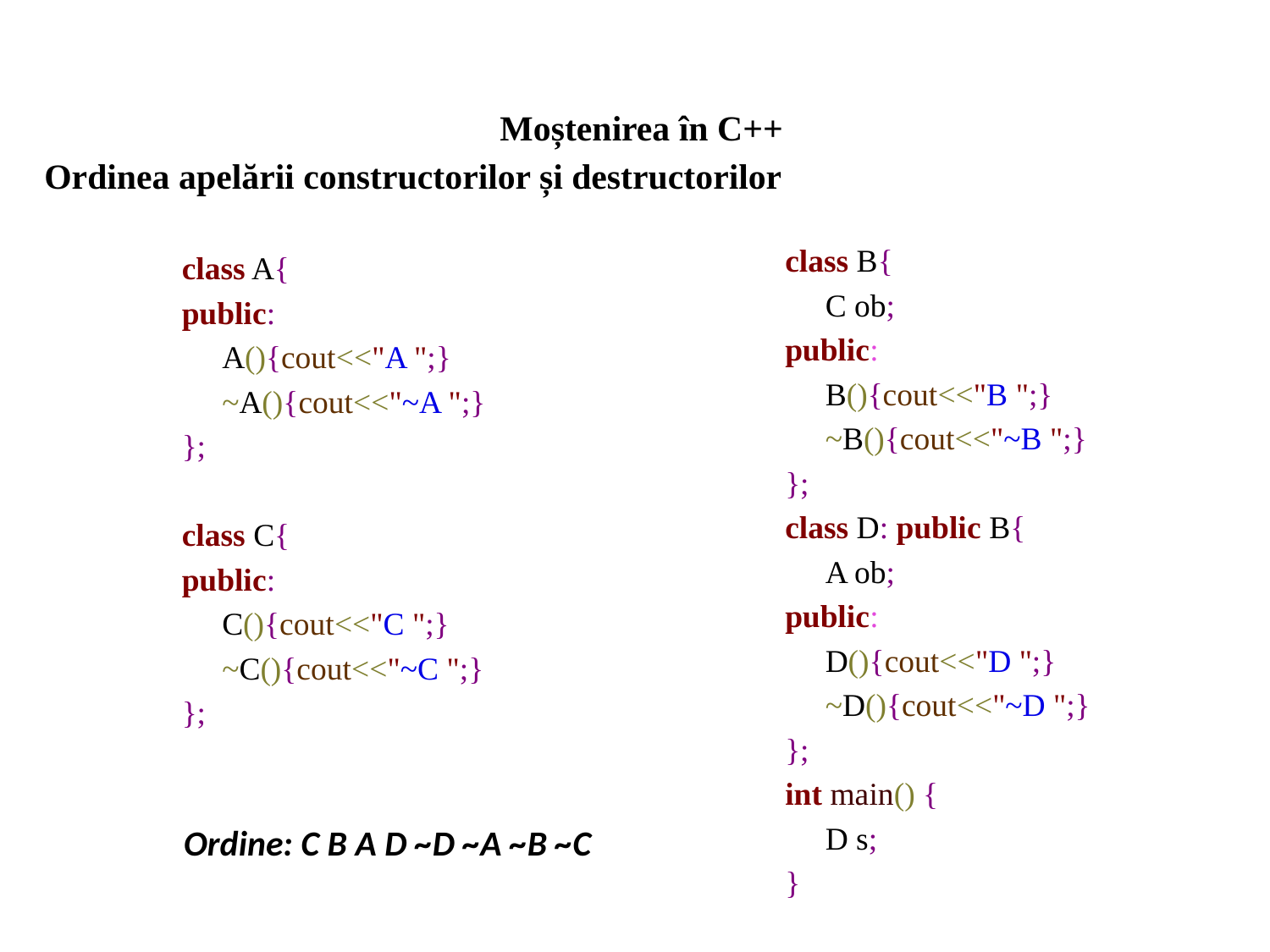

Moștenirea în C++
Ordinea apelării constructorilor și destructorilor
class B{
     C ob;
public:
     B(){cout<<"B ";}
     ~B(){cout<<"~B ";}
};
class D: public B{
     A ob;
public:
     D(){cout<<"D ";}
     ~D(){cout<<"~D ";}
};
int main() {
     D s;
}
class A{
public:
     A(){cout<<"A ";}
     ~A(){cout<<"~A ";}
};

class C{
public:
     C(){cout<<"C ";}
     ~C(){cout<<"~C ";}
};
Ordine: C B A D ~D ~A ~B ~C